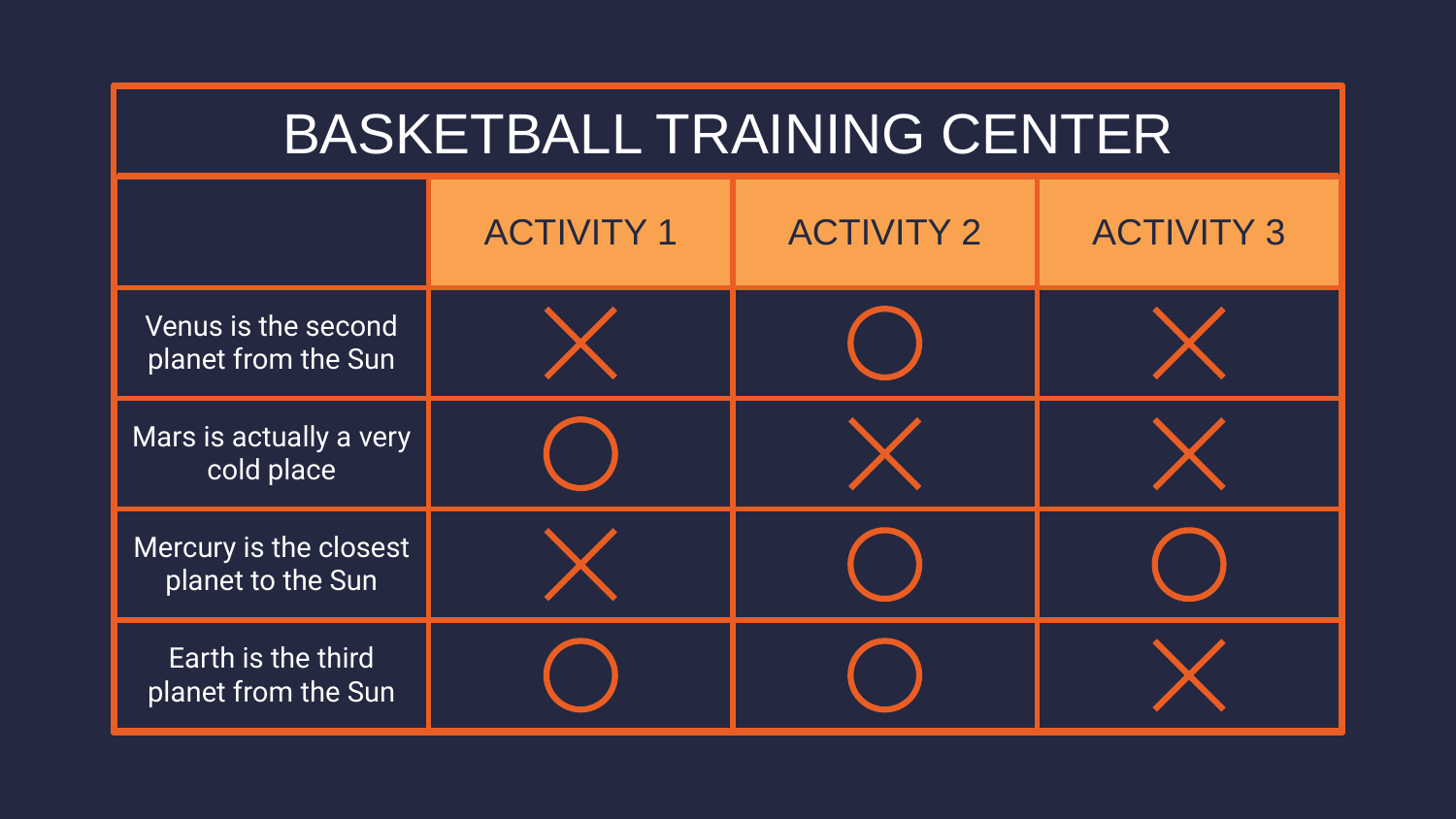

# BASKETBALL TRAINING CENTER
|  | ACTIVITY 1 | ACTIVITY 2 | ACTIVITY 3 |
| --- | --- | --- | --- |
| Venus is the second planet from the Sun |  |  |  |
| Mars is actually a very cold place |  |  |  |
| Mercury is the closest planet to the Sun |  |  |  |
| Earth is the third planet from the Sun |  |  |  |